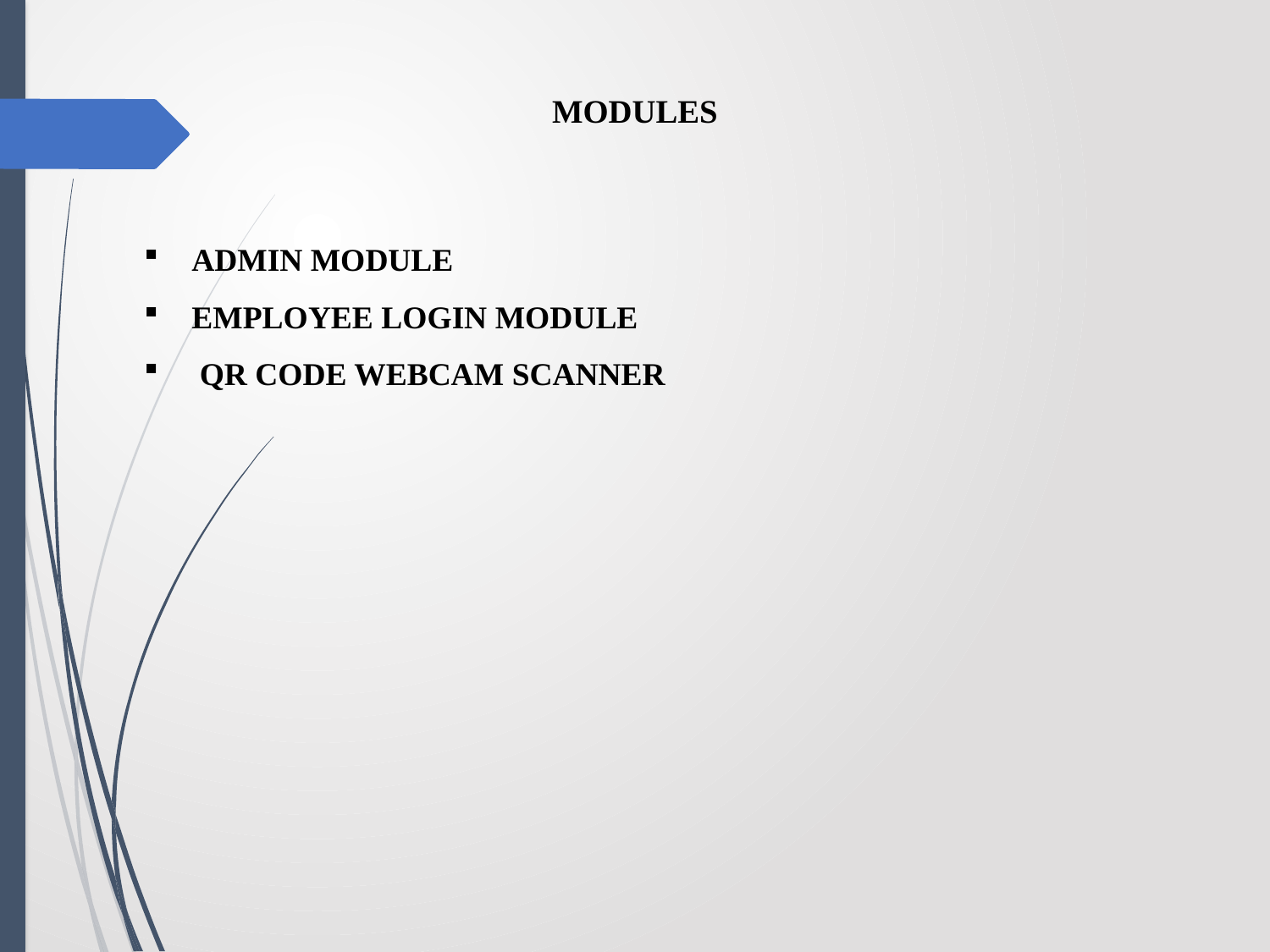

MODULES
ADMIN MODULE
EMPLOYEE LOGIN MODULE
 QR CODE WEBCAM SCANNER